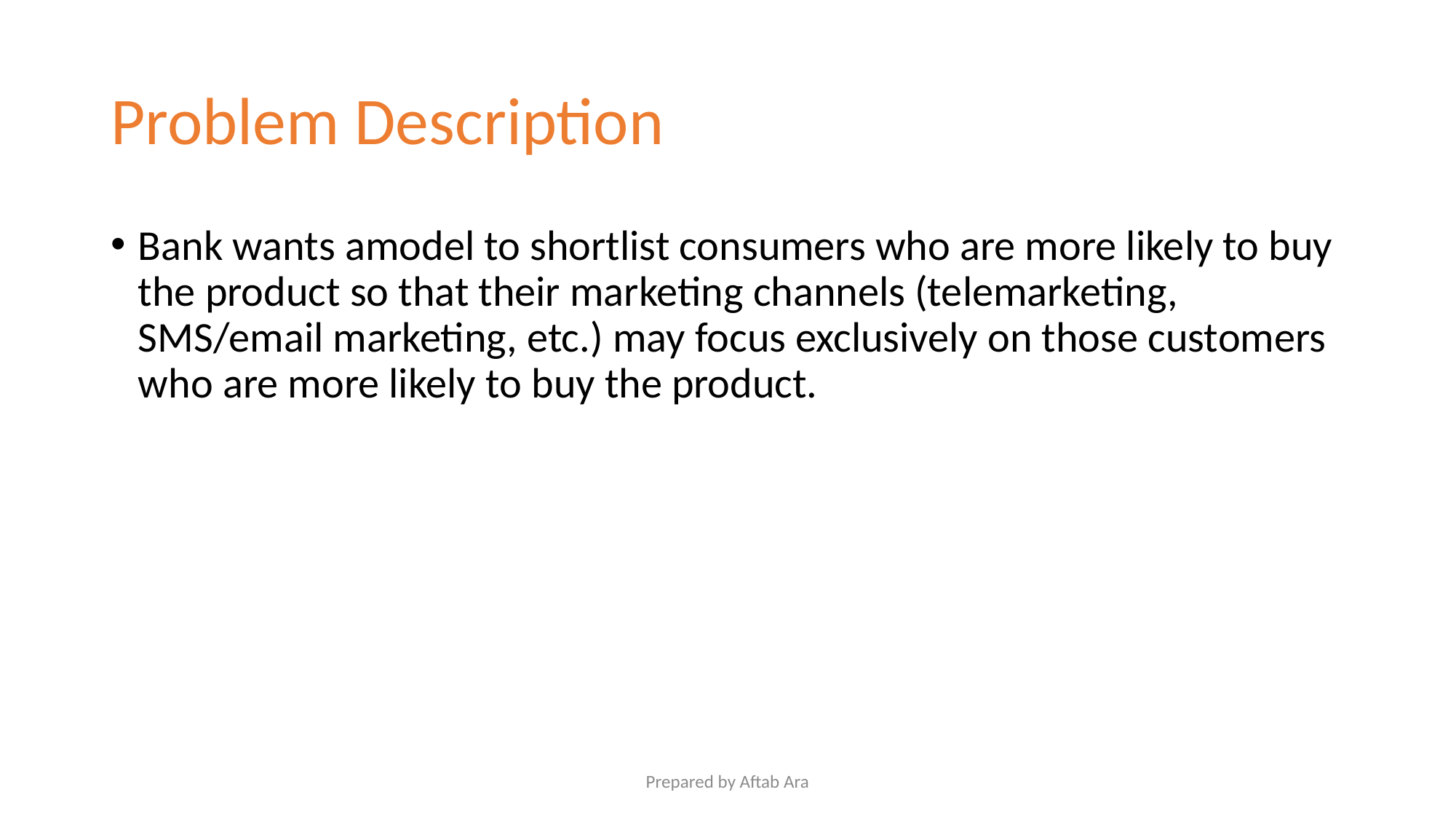

# Problem Description
Bank wants amodel to shortlist consumers who are more likely to buy the product so that their marketing channels (telemarketing, SMS/email marketing, etc.) may focus exclusively on those customers who are more likely to buy the product.
Prepared by Aftab Ara